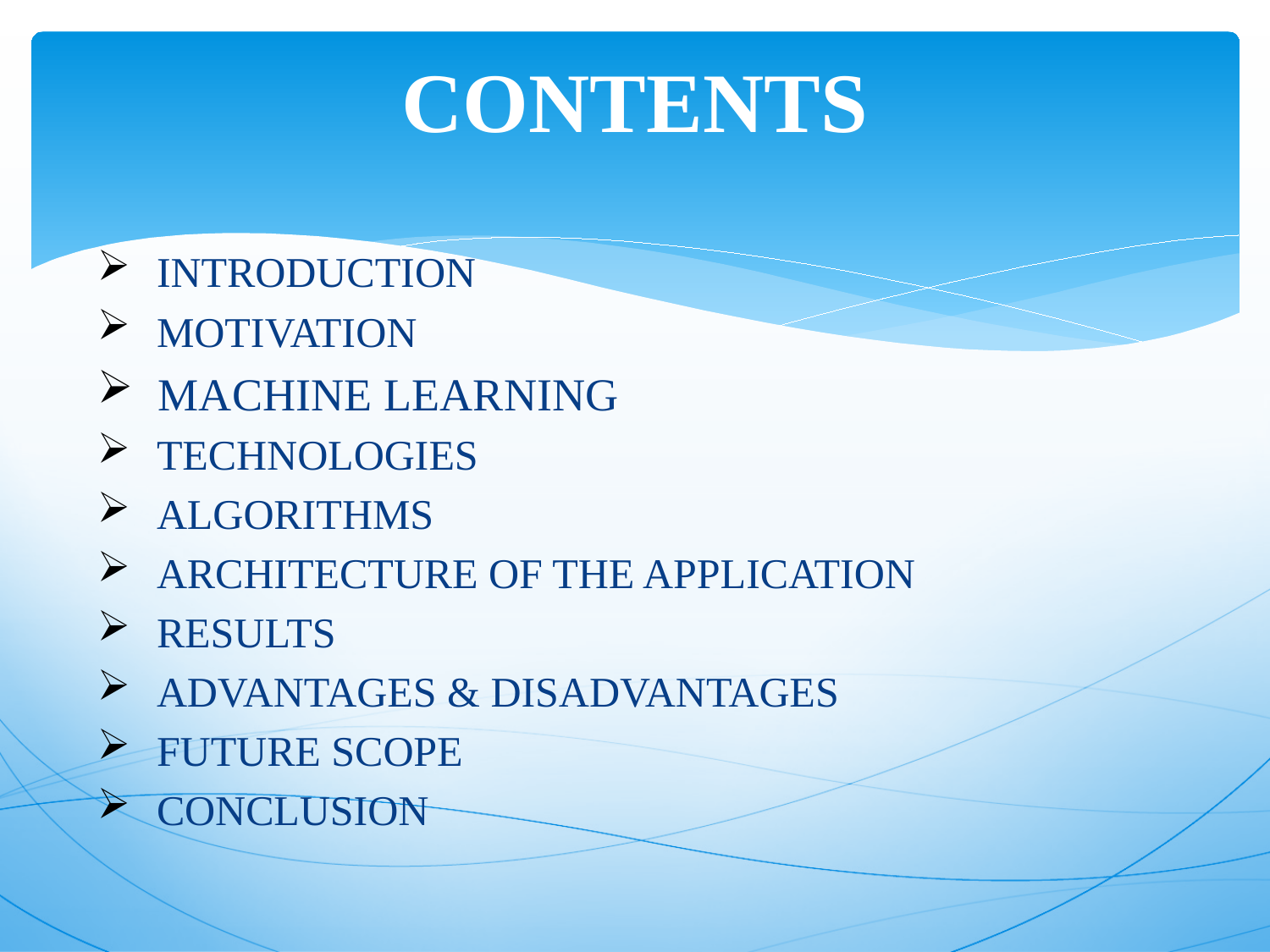

# CONTENTS

  INTRODUCTION
  MOTIVATION
  MACHINE LEARNING
  TECHNOLOGIES
  ALGORITHMS
  ARCHITECTURE OF THE APPLICATION
  RESULTS
  ADVANTAGES & DISADVANTAGES
  FUTURE SCOPE
  CONCLUSION